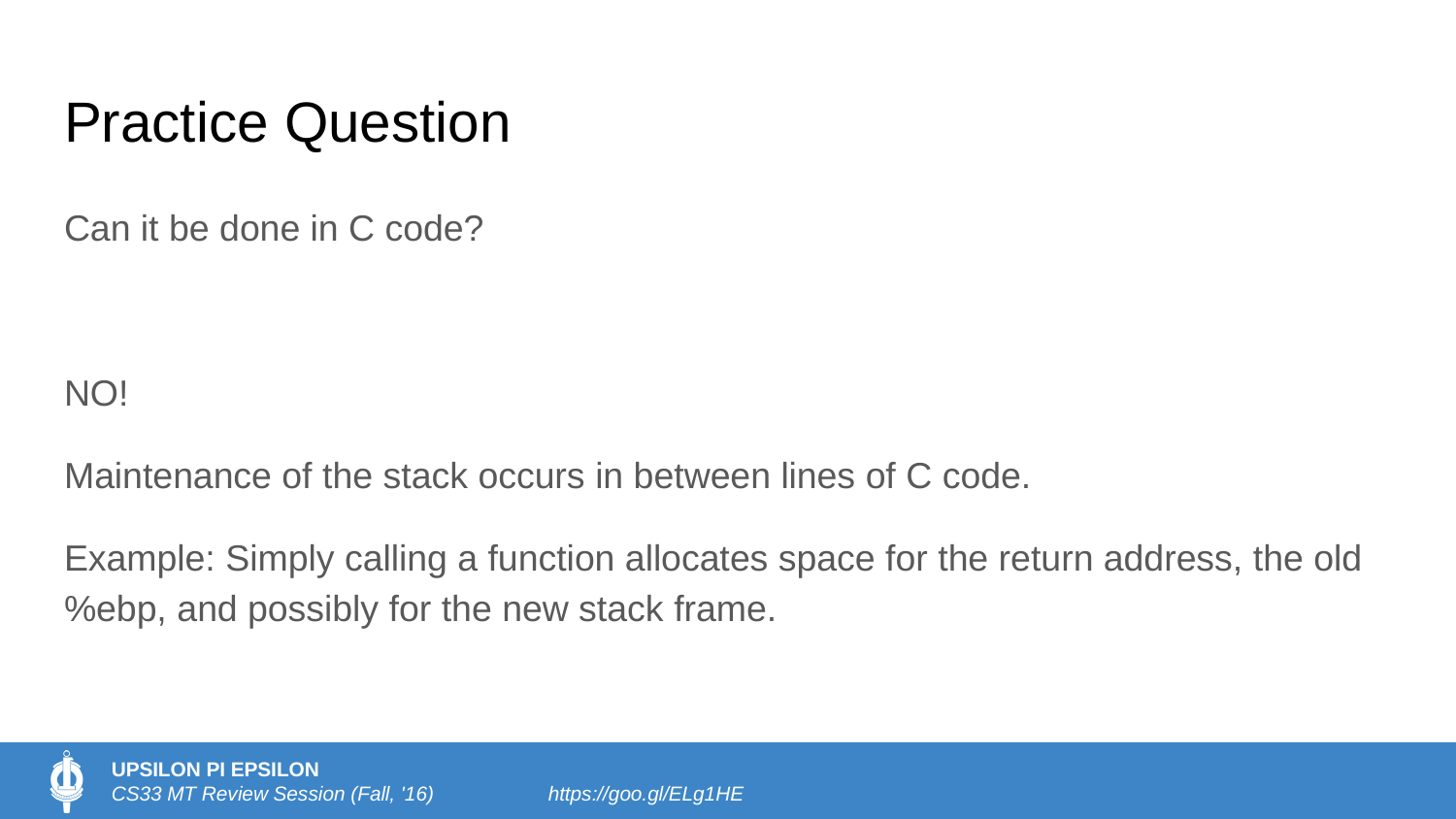

# Practice Question
Can it be done in C code?

NO!
Maintenance of the stack occurs in between lines of C code.
Example: Simply calling a function allocates space for the return address, the old %ebp, and possibly for the new stack frame.